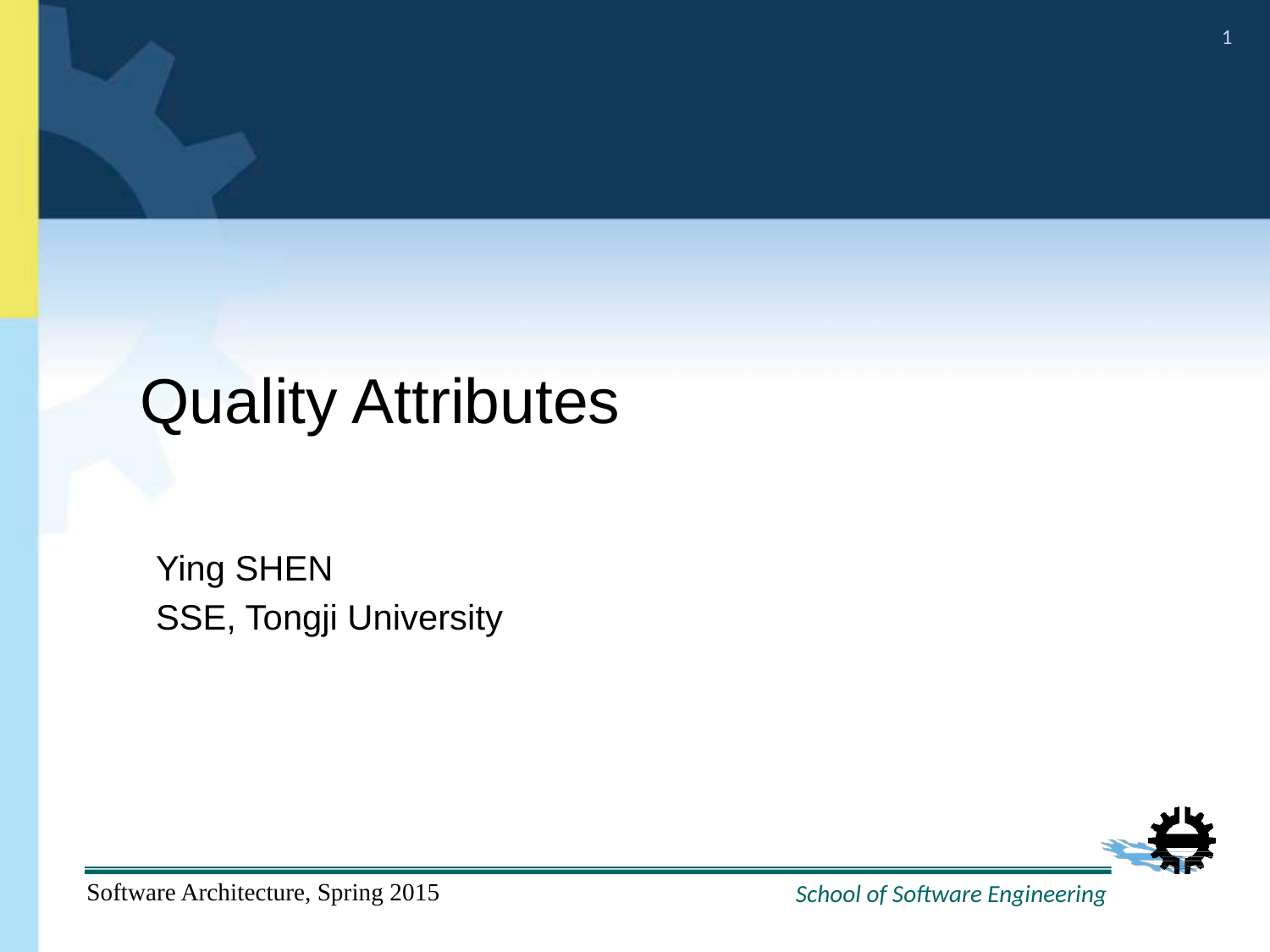

# Quality Attributes
Ying SHEN
SSE, Tongji University